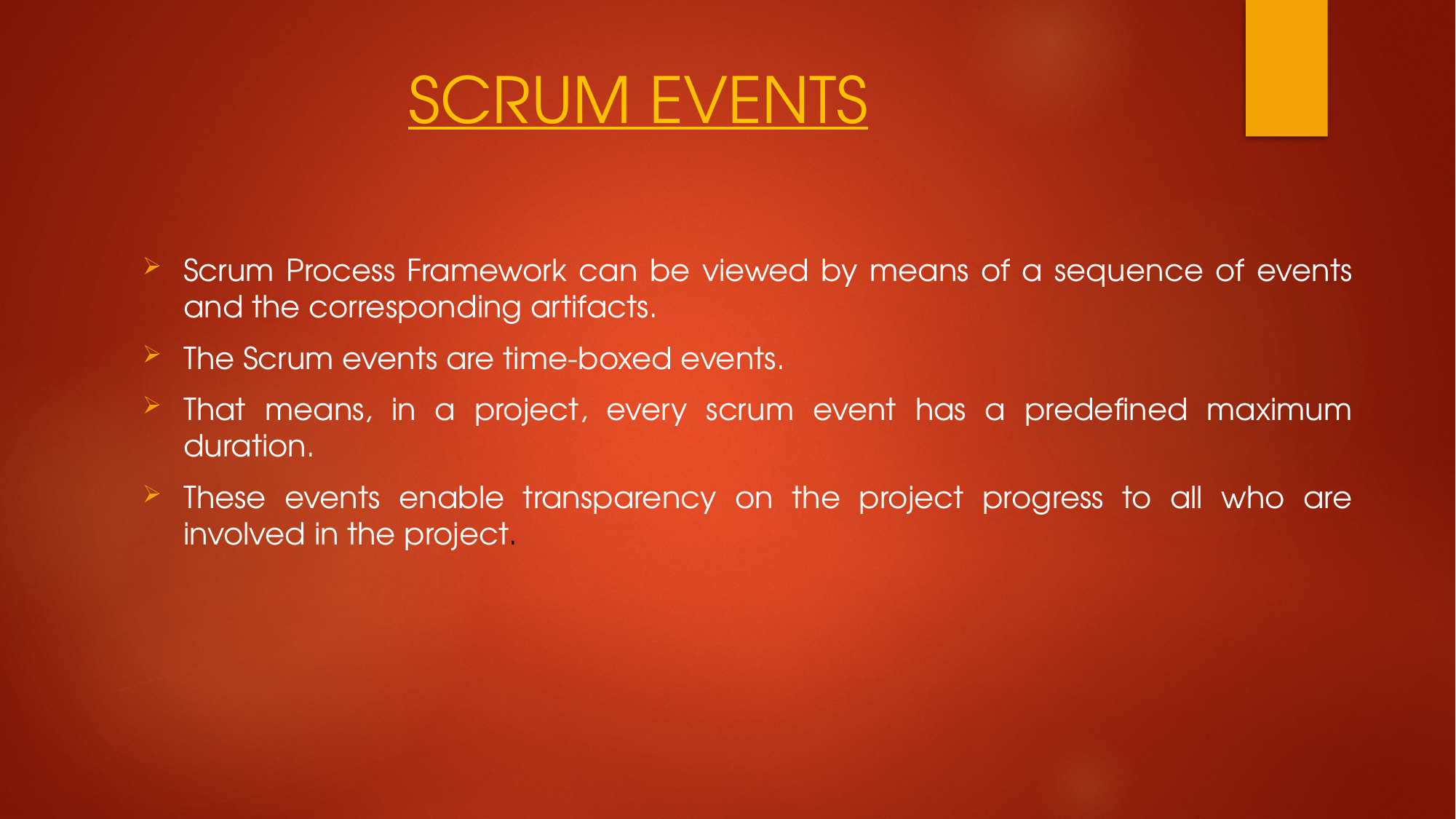

# SCRUM EVENTS
Scrum Process Framework can be viewed by means of a sequence of events and the corresponding artifacts.
The Scrum events are time-boxed events.
That means, in a project, every scrum event has a predefined maximum duration.
These events enable transparency on the project progress to all who are involved in the project.